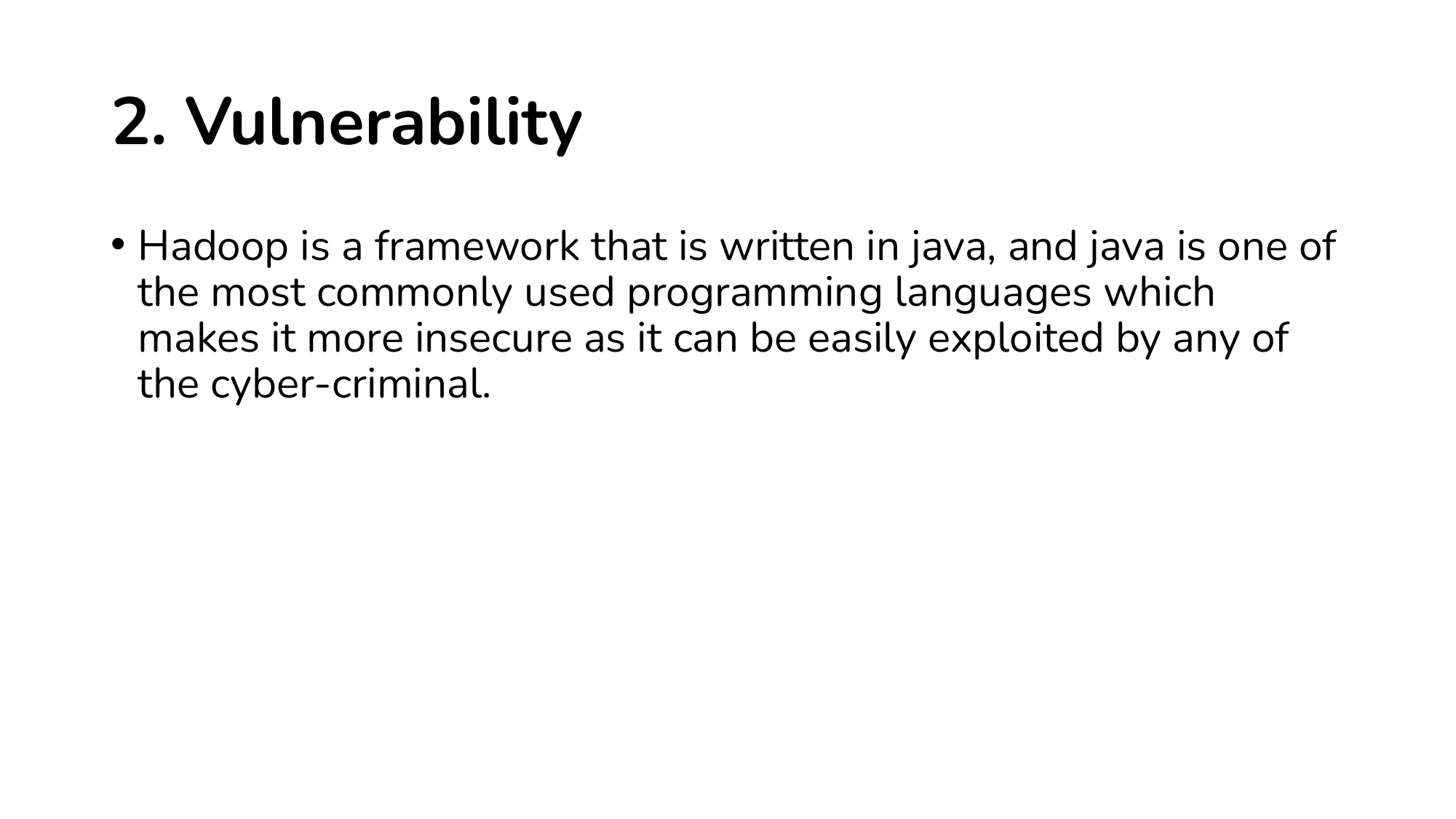

# 2. Vulnerability
Hadoop is a framework that is written in java, and java is one of the most commonly used programming languages which makes it more insecure as it can be easily exploited by any of the cyber-criminal.